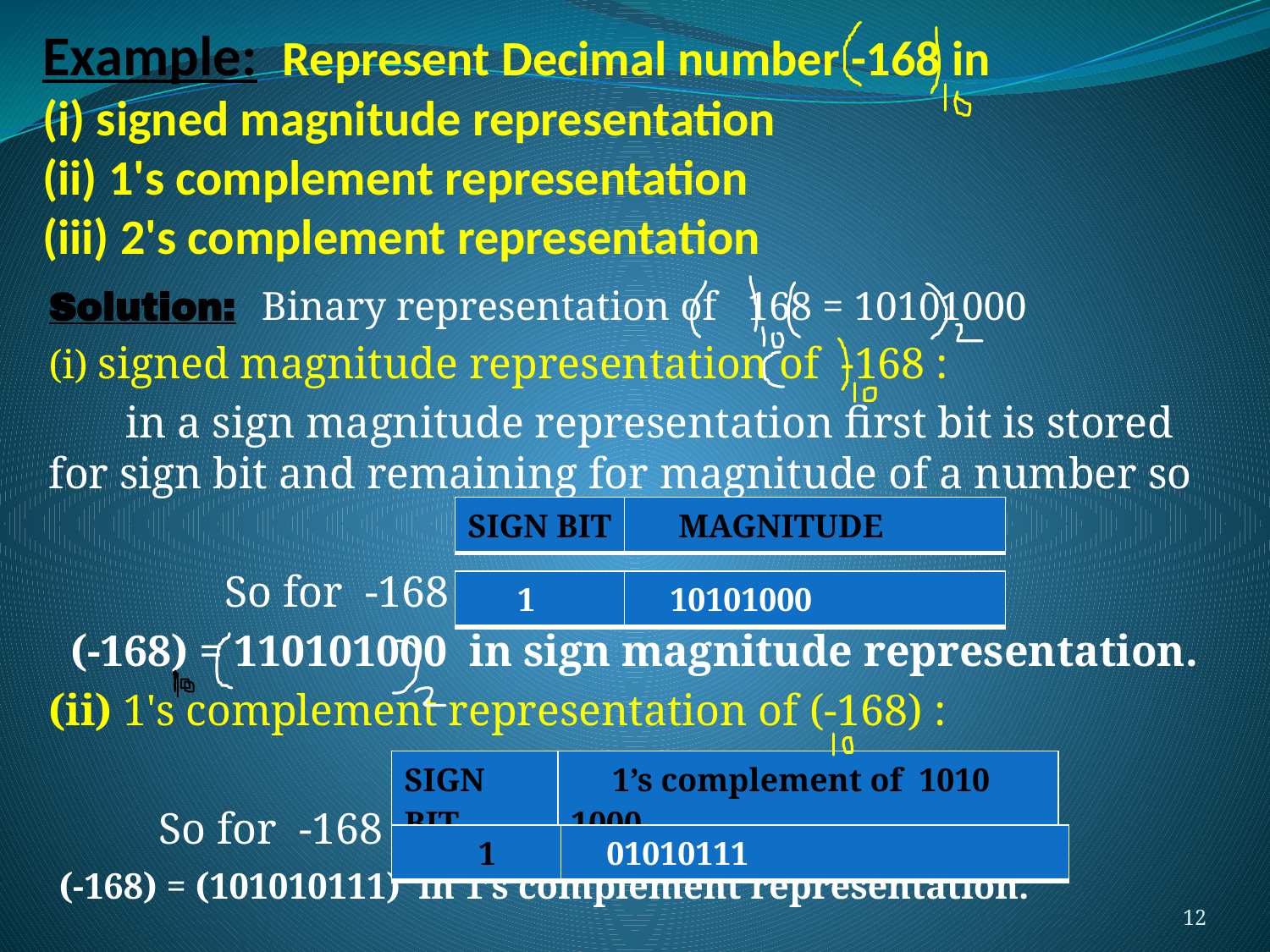

# Example:  Represent Decimal number -168 in (i) signed magnitude representation (ii) 1's complement representation (iii) 2's complement representation
Solution:  Binary representation of   168 = 10101000
(i) signed magnitude representation of  -168 :
       in a sign magnitude representation first bit is stored for sign bit and remaining for magnitude of a number so

                So for  -168 =
  (-168) = 110101000  in sign magnitude representation.
(ii) 1's complement representation of (-168) :

          So for  -168 =
 (-168) = (101010111)  in 1’s complement representation.

| SIGN BIT | MAGNITUDE |
| --- | --- |
| 1 | 10101000 |
| --- | --- |
| SIGN BIT | 1’s complement of 1010 1000 |
| --- | --- |
| 1 | 01010111 |
| --- | --- |
12